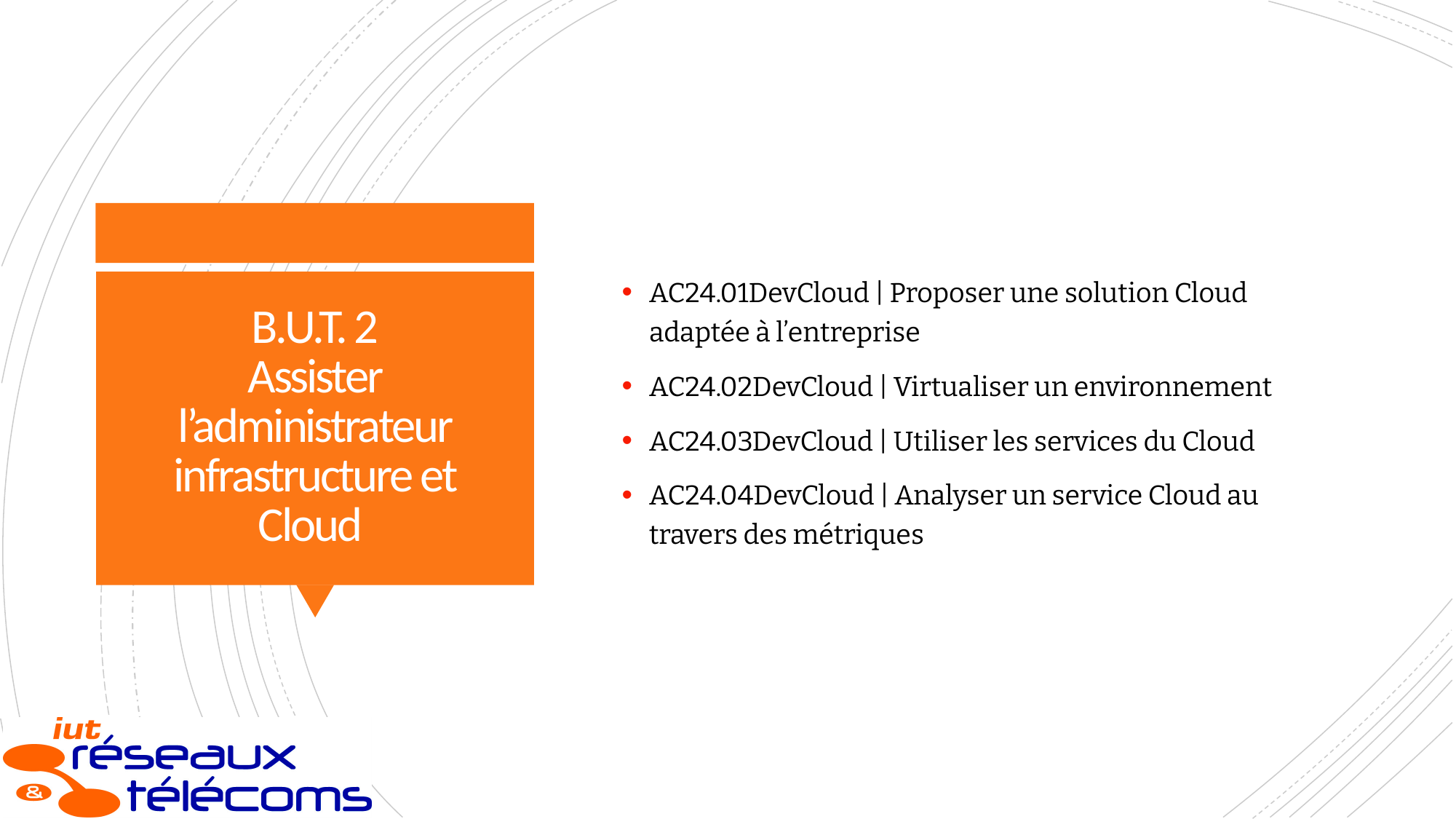

AC24.01DevCloud | Proposer une solution Cloud adaptée à l’entreprise
AC24.02DevCloud | Virtualiser un environnement
AC24.03DevCloud | Utiliser les services du Cloud
AC24.04DevCloud | Analyser un service Cloud au travers des métriques
# B.U.T. 2 Assister l’administrateur infrastructure et Cloud